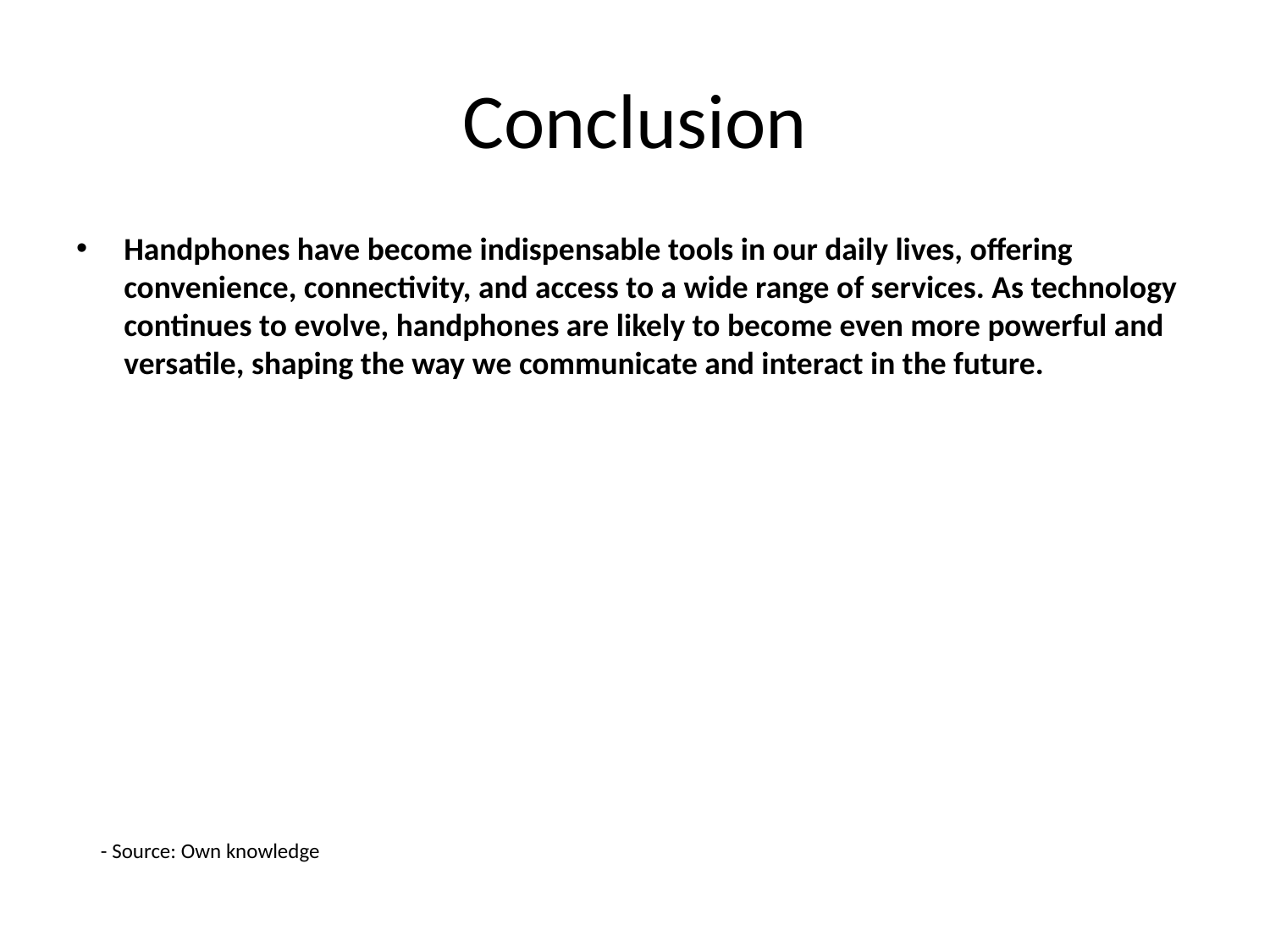

# Conclusion
Handphones have become indispensable tools in our daily lives, offering convenience, connectivity, and access to a wide range of services. As technology continues to evolve, handphones are likely to become even more powerful and versatile, shaping the way we communicate and interact in the future.

- Source: Own knowledge